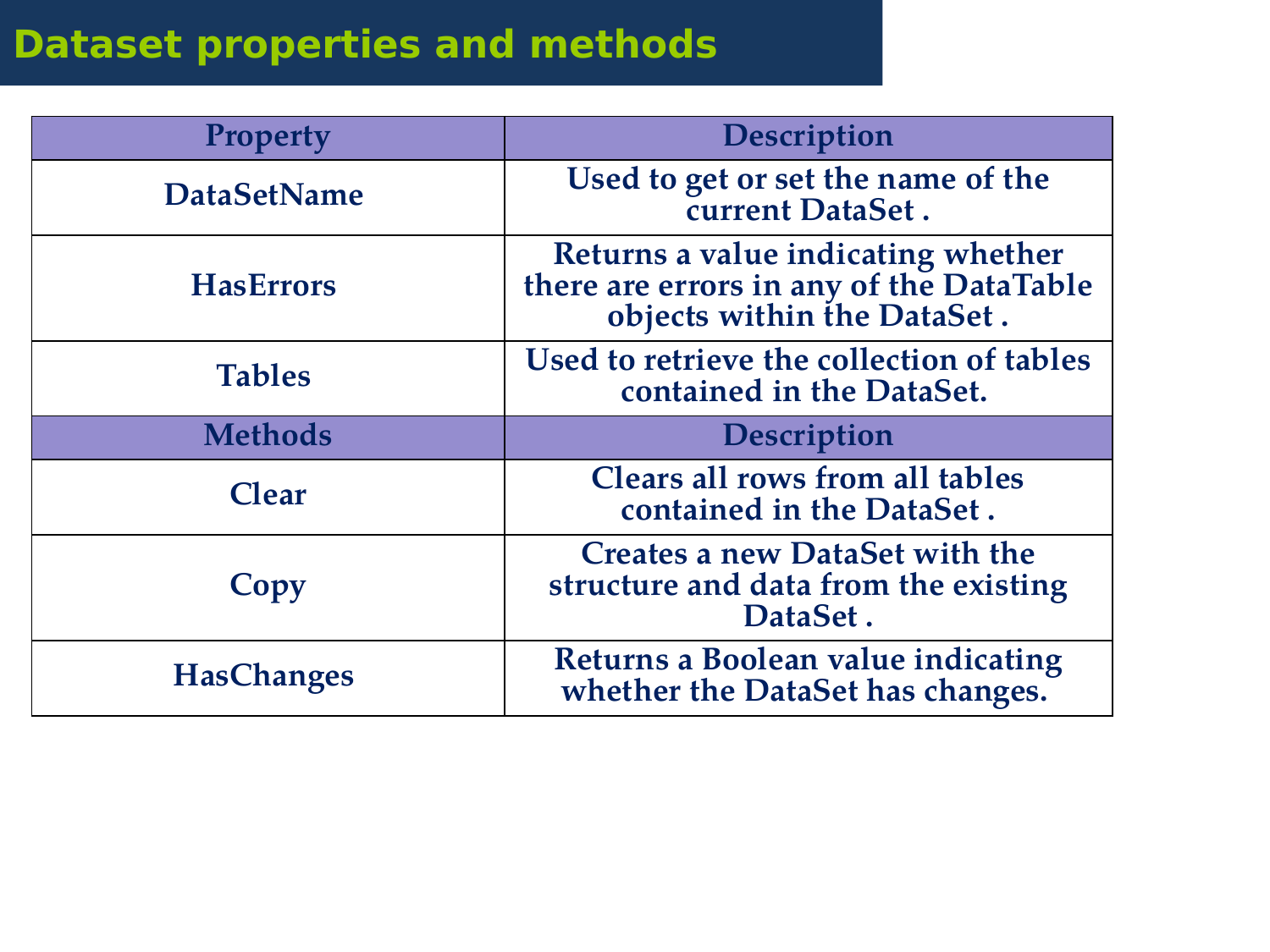

# Dataset properties and methods
| Property | Description |
| --- | --- |
| DataSetName | Used to get or set the name of the current DataSet . |
| HasErrors | Returns a value indicating whether there are errors in any of the DataTable objects within the DataSet . |
| Tables | Used to retrieve the collection of tables contained in the DataSet. |
| Methods | Description |
| Clear | Clears all rows from all tables contained in the DataSet . |
| Copy | Creates a new DataSet with the structure and data from the existing DataSet . |
| HasChanges | Returns a Boolean value indicating whether the DataSet has changes. |